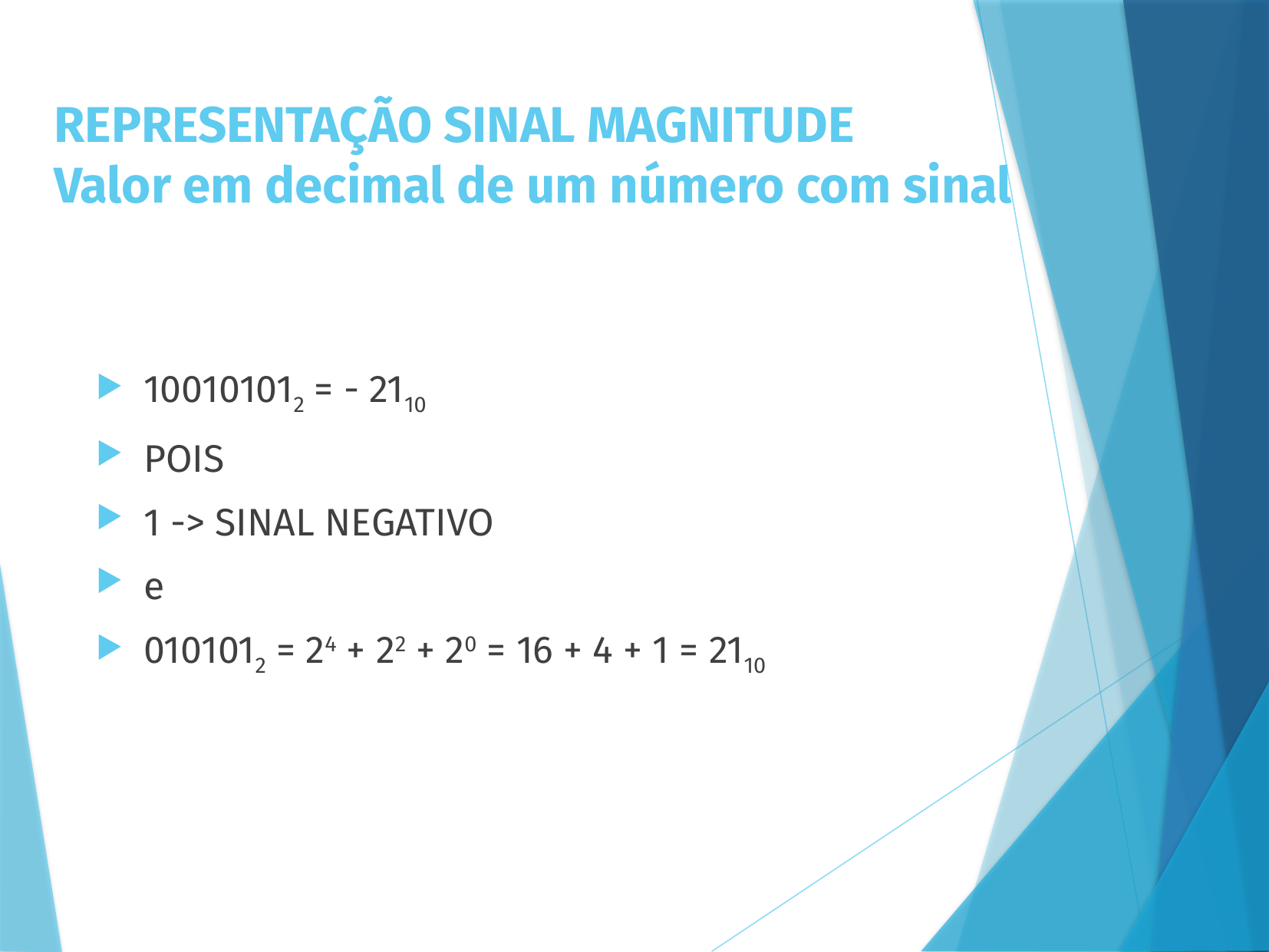

# REPRESENTAÇÃO SINAL MAGNITUDE Valor em decimal de um número com sinal
100101012 = - 2110
POIS
1 -> SINAL NEGATIVO
e
0101012 = 24 + 22 + 20 = 16 + 4 + 1 = 2110